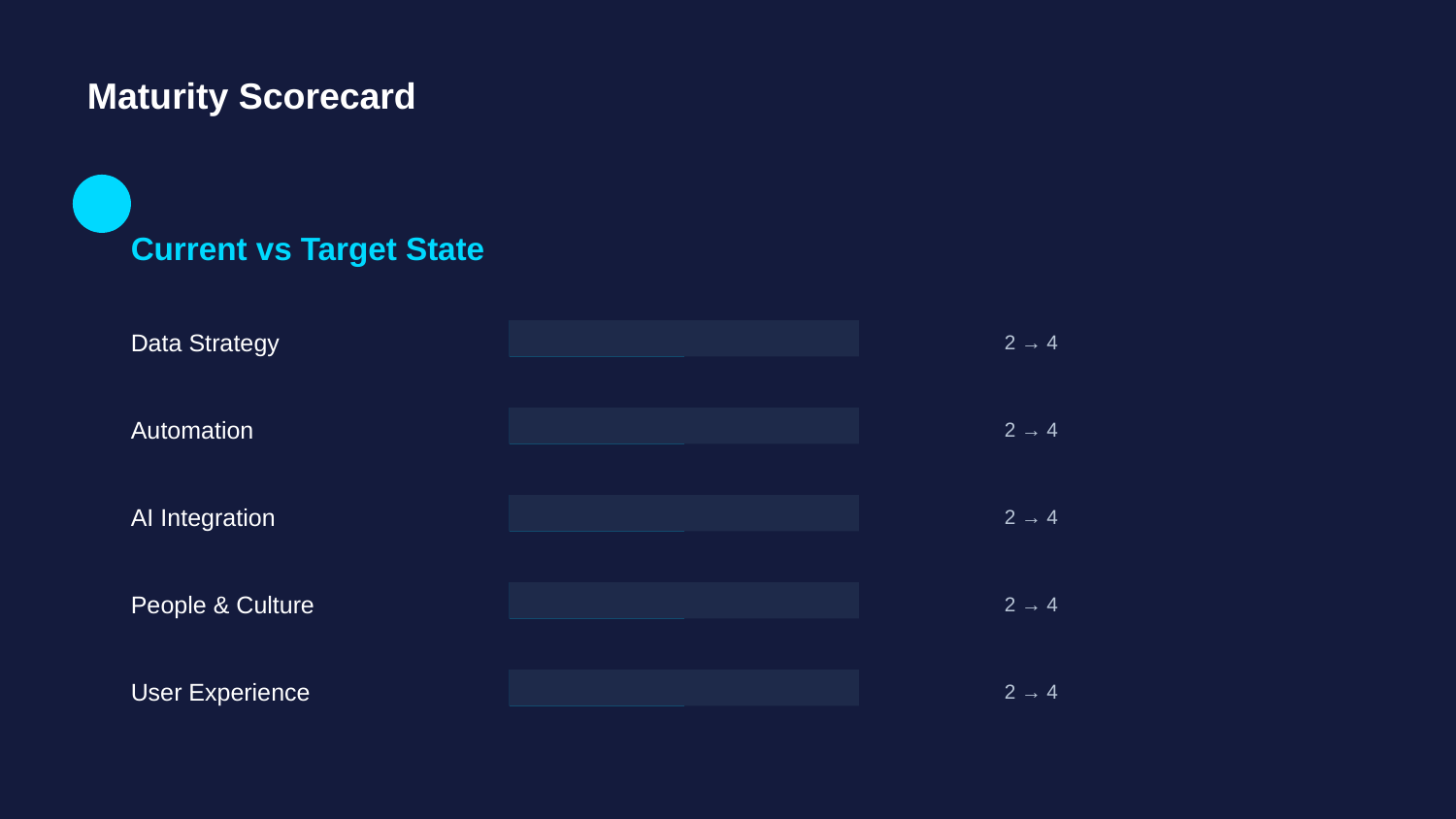

Maturity Scorecard

Current vs Target State
Data Strategy

2 → 4
Automation

2 → 4
AI Integration

2 → 4
People & Culture

2 → 4
User Experience

2 → 4